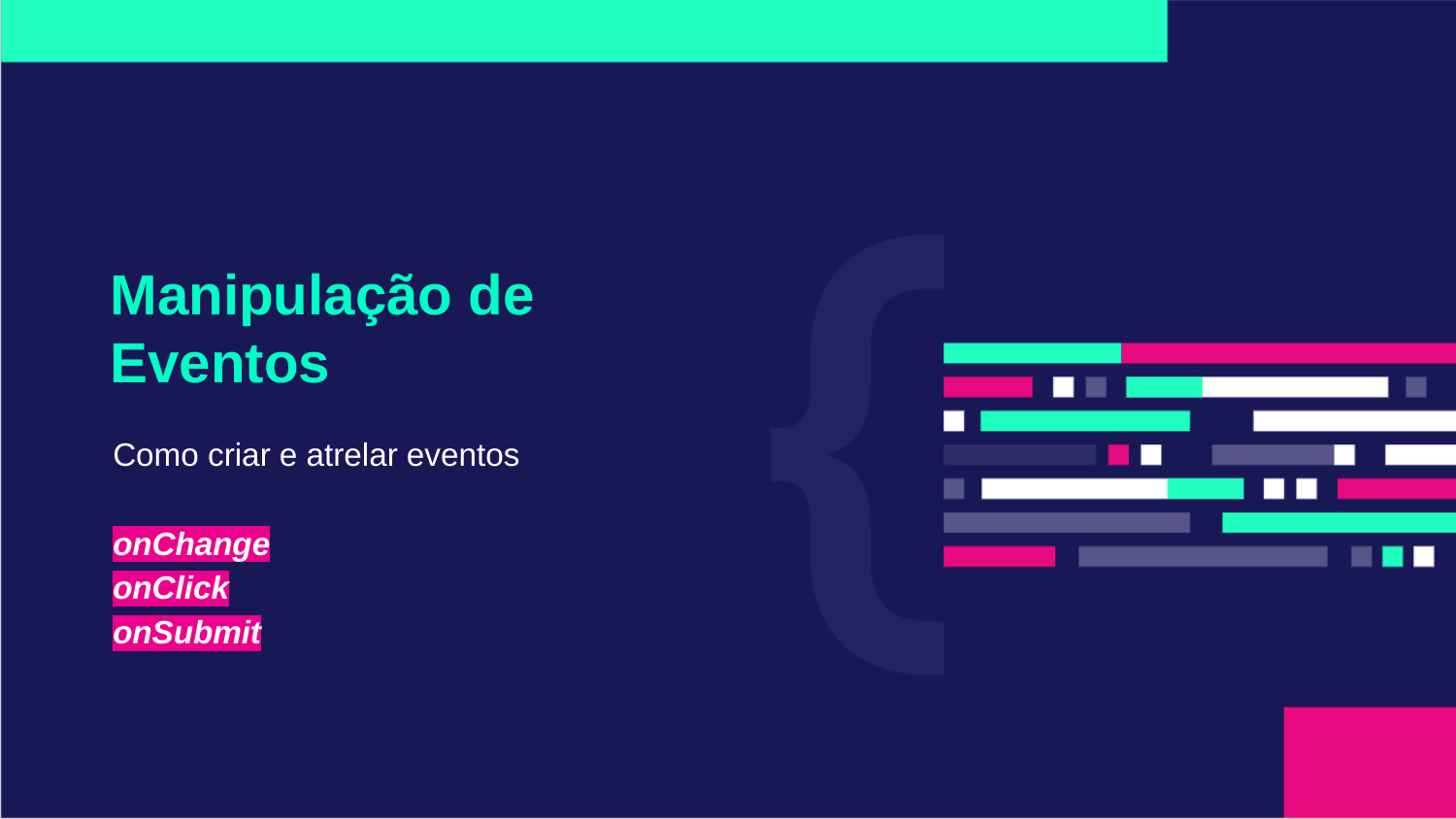

Manipulação de Eventos
Como criar e atrelar eventos

onChange
onClick
onSubmit